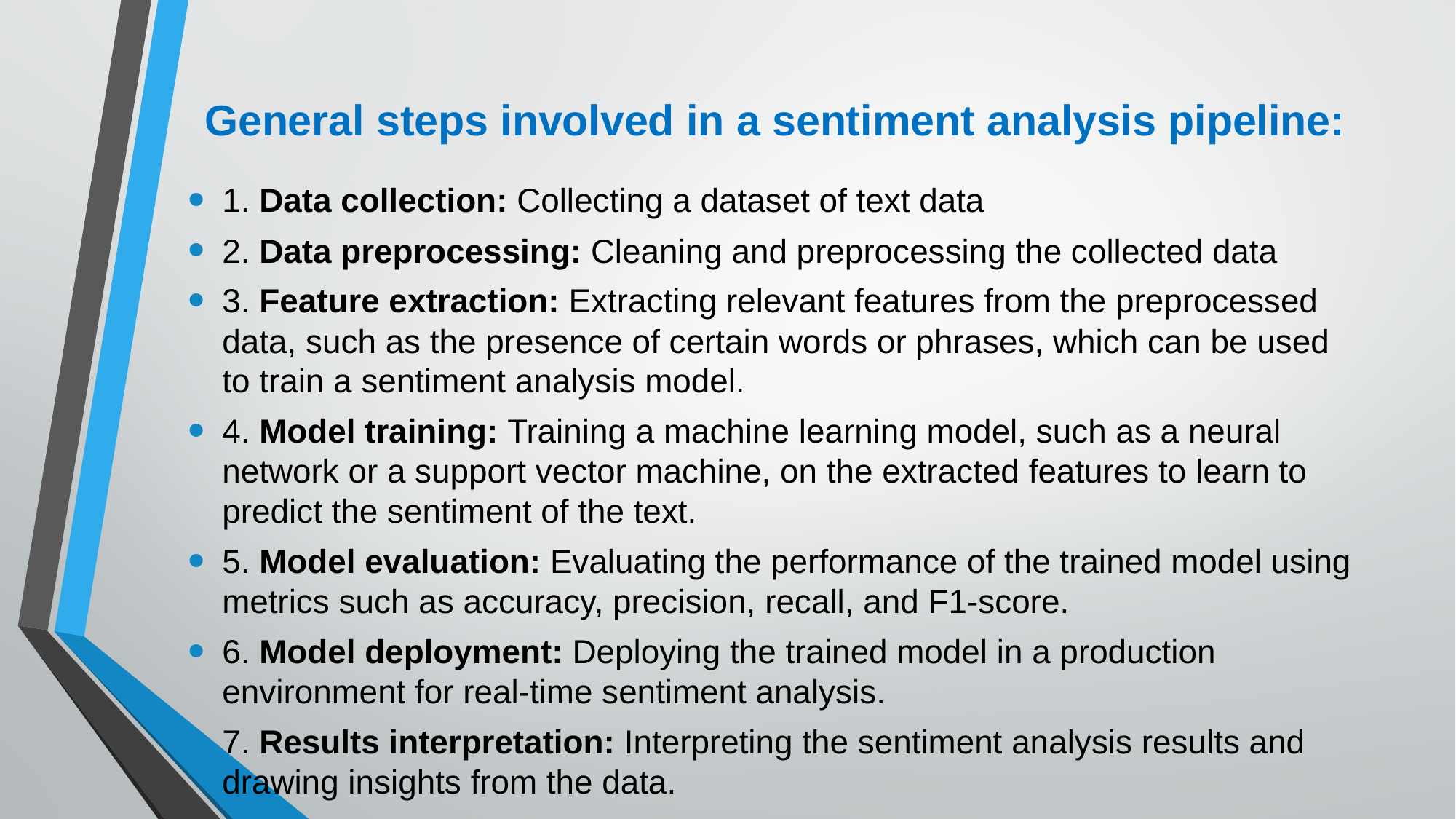

# General steps involved in a sentiment analysis pipeline:
1. Data collection: Collecting a dataset of text data
2. Data preprocessing: Cleaning and preprocessing the collected data
3. Feature extraction: Extracting relevant features from the preprocessed data, such as the presence of certain words or phrases, which can be used to train a sentiment analysis model.
4. Model training: Training a machine learning model, such as a neural network or a support vector machine, on the extracted features to learn to predict the sentiment of the text.
5. Model evaluation: Evaluating the performance of the trained model using metrics such as accuracy, precision, recall, and F1-score.
6. Model deployment: Deploying the trained model in a production environment for real-time sentiment analysis.
7. Results interpretation: Interpreting the sentiment analysis results and drawing insights from the data.